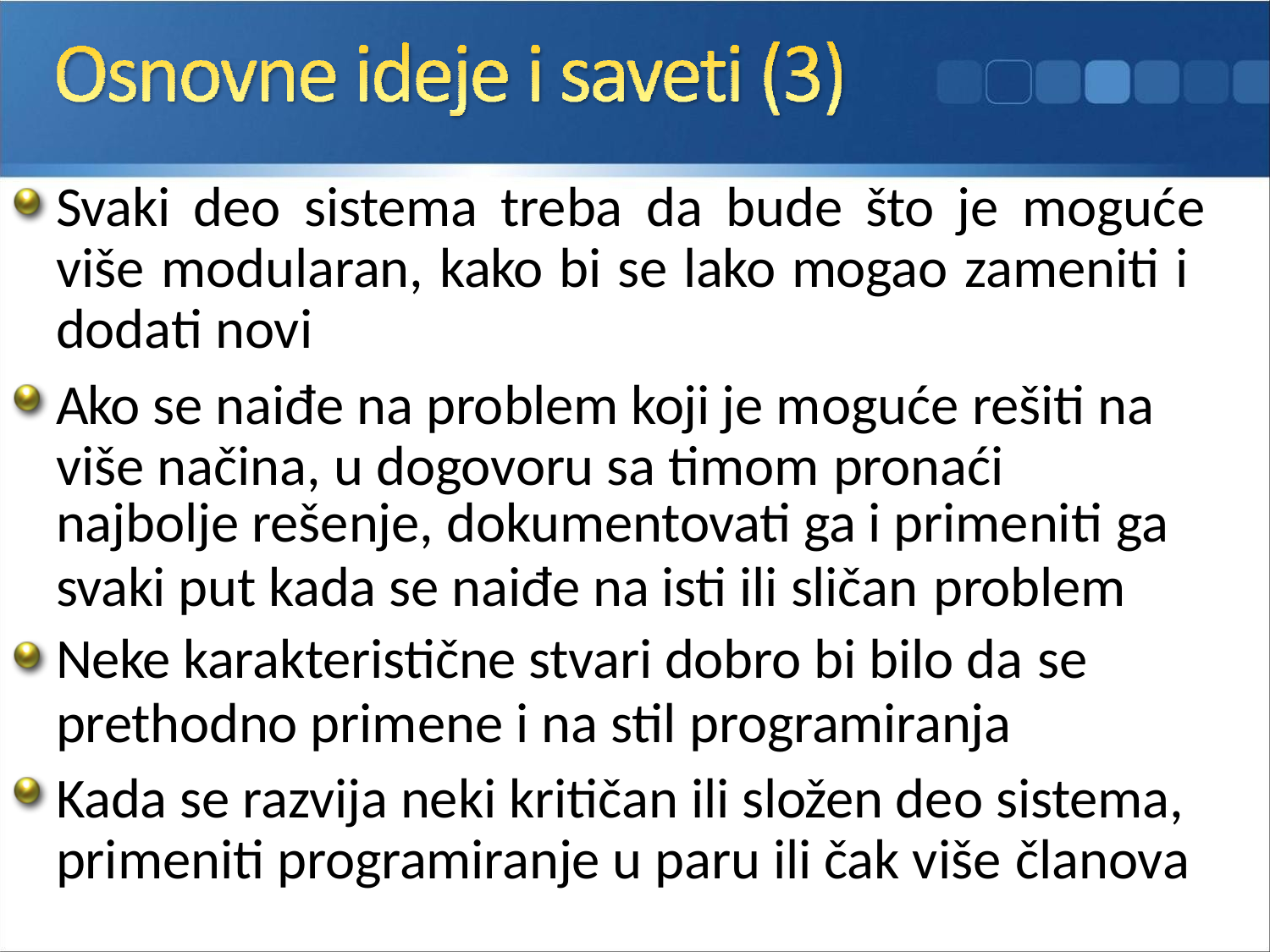

Svaki deo sistema treba da bude što je moguće više modularan, kako bi se lako mogao zameniti i  dodati novi
Ako se naiđe na problem koji je moguće rešiti na  više načina, u dogovoru sa timom pronaći
najbolje rešenje, dokumentovati ga i primeniti ga
svaki put kada se naiđe na isti ili sličan problem
Neke karakteristične stvari dobro bi bilo da se
prethodno primene i na stil programiranja
Kada se razvija neki kritičan ili složen deo sistema,  primeniti programiranje u paru ili čak više članova